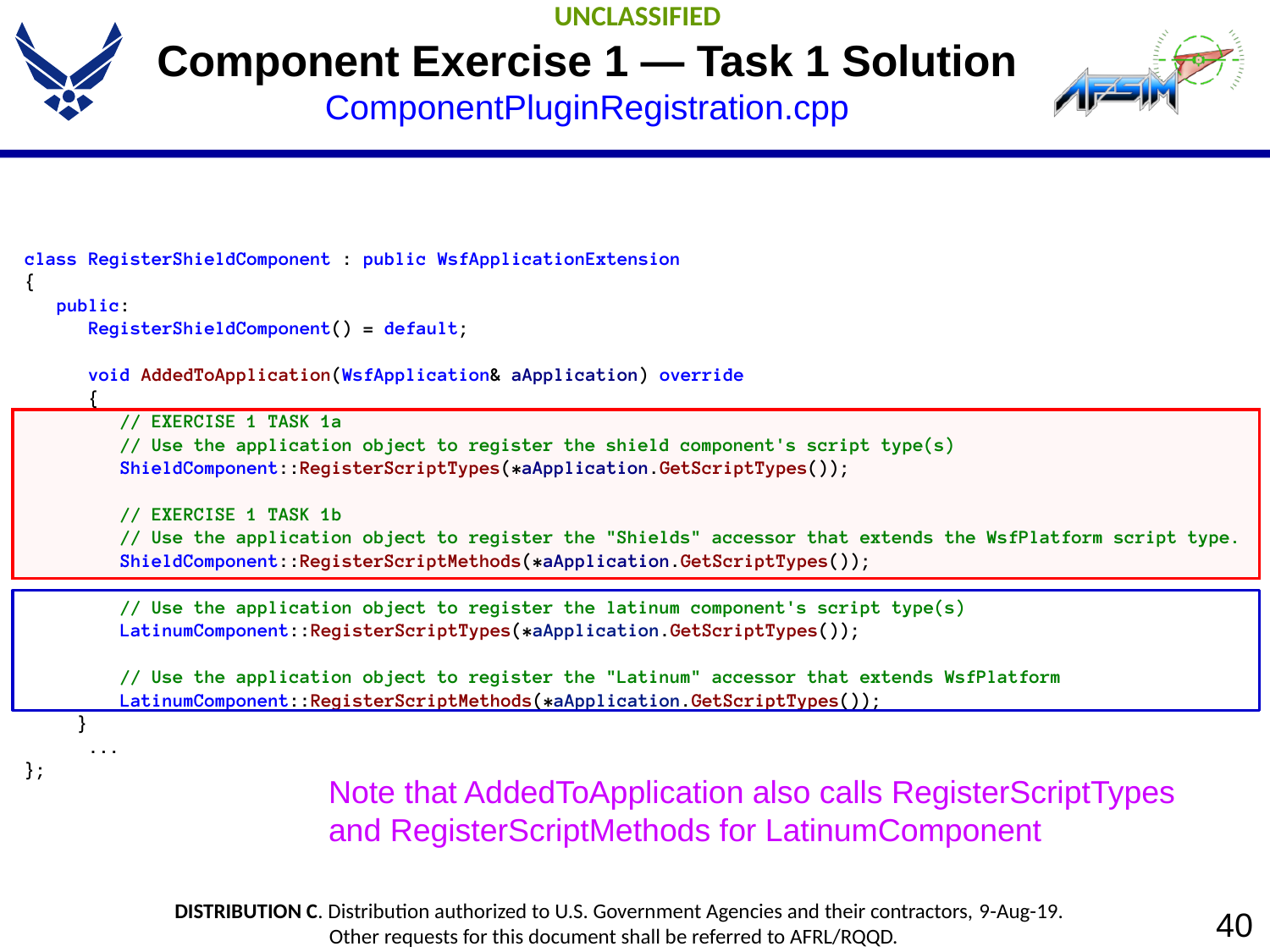

# Component Exercise 1 — Task 1 Solution ComponentPluginRegistration.cpp
class RegisterShieldComponent : public WsfApplicationExtension
{
   public:
      RegisterShieldComponent() = default;

      void AddedToApplication(WsfApplication& aApplication) override
      {
         // EXERCISE 1 TASK 1a
         // Use the application object to register the shield component's script type(s)
         ShieldComponent::RegisterScriptTypes(*aApplication.GetScriptTypes());

         // EXERCISE 1 TASK 1b
         // Use the application object to register the "Shields" accessor that extends the WsfPlatform script type.
         ShieldComponent::RegisterScriptMethods(*aApplication.GetScriptTypes());

         // Use the application object to register the latinum component's script type(s)
         LatinumComponent::RegisterScriptTypes(*aApplication.GetScriptTypes());

         // Use the application object to register the "Latinum" accessor that extends WsfPlatform
         LatinumComponent::RegisterScriptMethods(*aApplication.GetScriptTypes());
     }
      ...
};

Note that AddedToApplication also calls RegisterScriptTypes
and RegisterScriptMethods for LatinumComponent